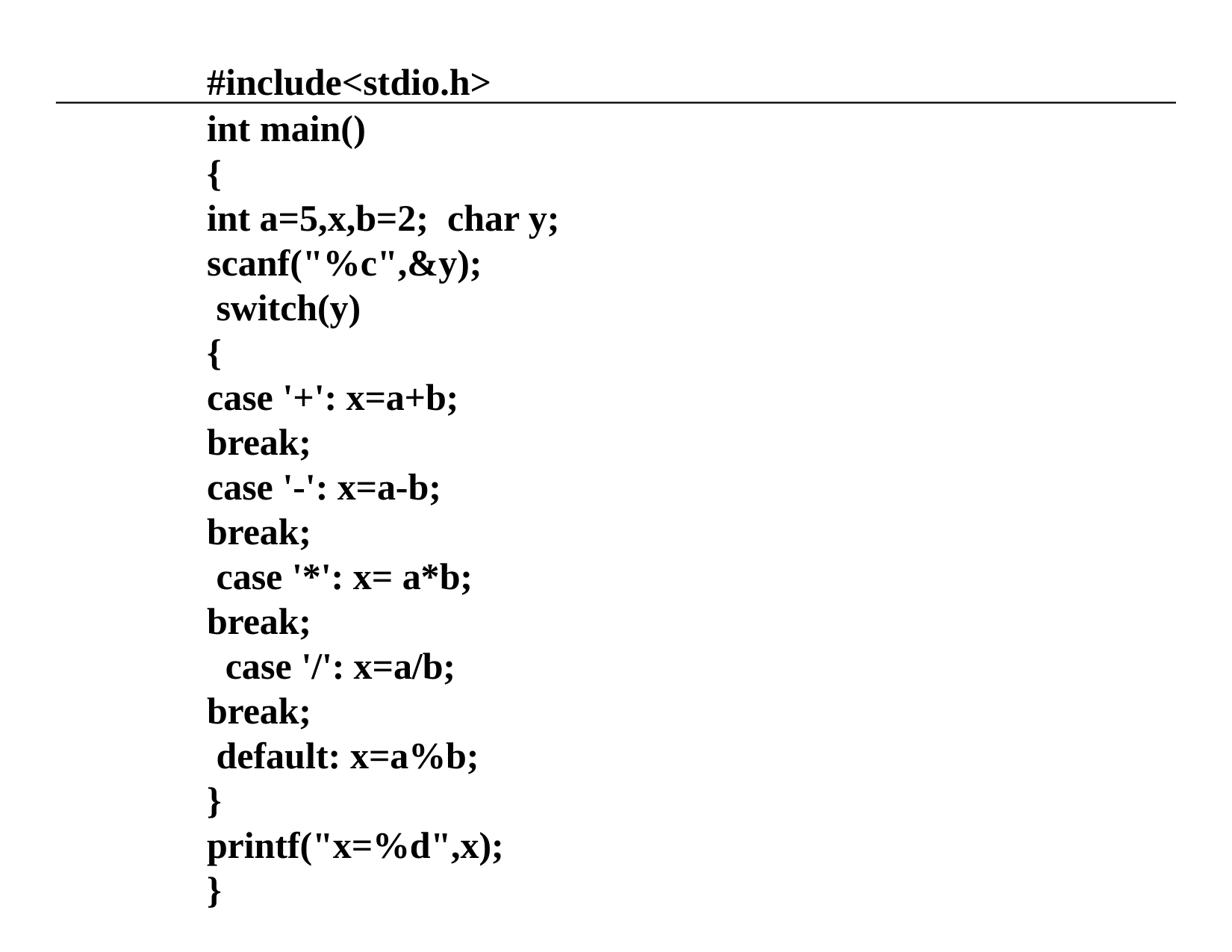

#include<stdio.h>
int main()
{
int a=5,x,b=2;  char y;
scanf("%c",&y);
 switch(y)
{
case '+': x=a+b;
break;
case '-': x=a-b;
break;
 case '*': x= a*b;
break;
  case '/': x=a/b;
break;
 default: x=a%b;
}
printf("x=%d",x);
}